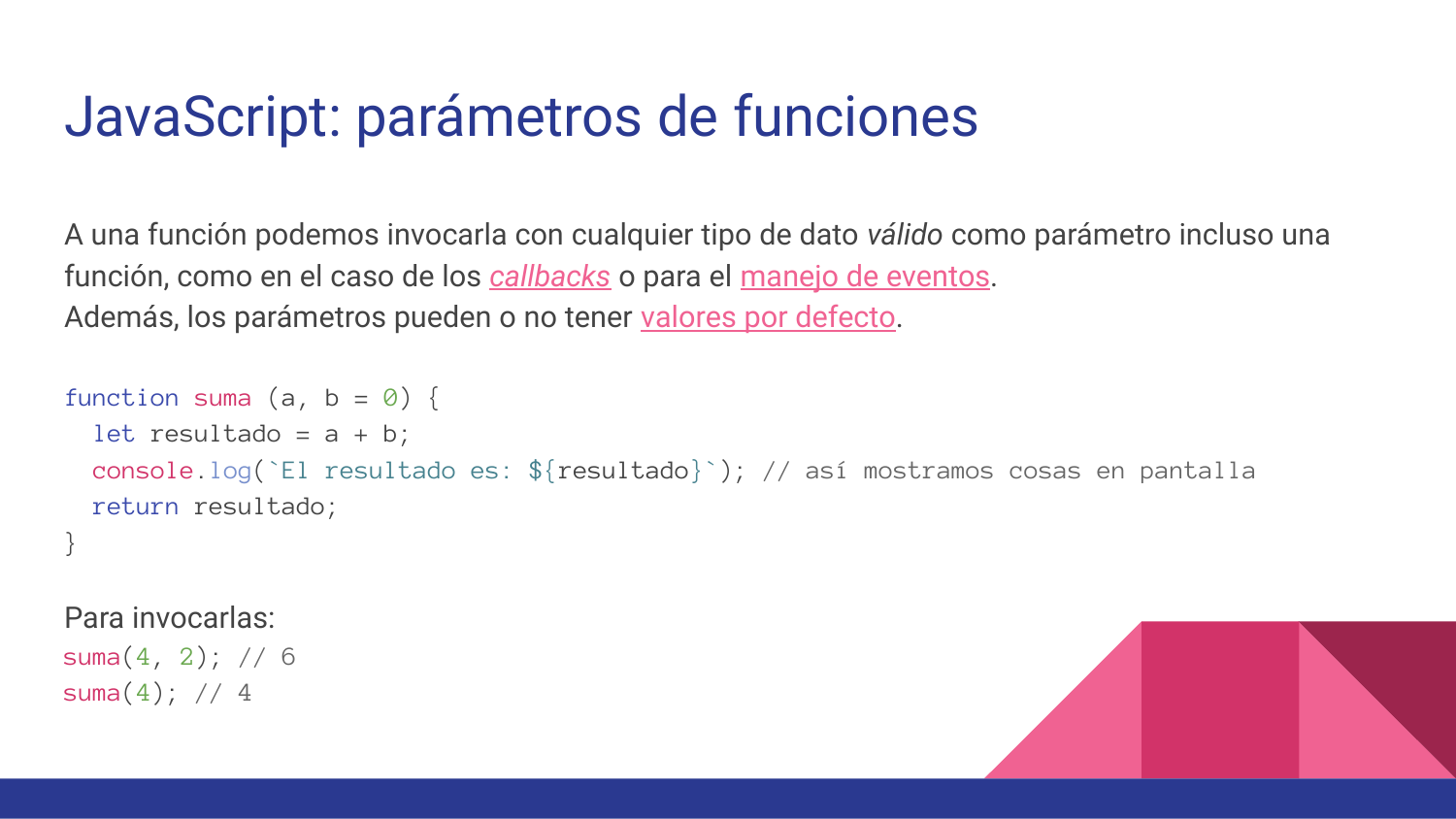

# JavaScript: parámetros de funciones
A una función podemos invocarla con cualquier tipo de dato válido como parámetro incluso una función, como en el caso de los callbacks o para el manejo de eventos.
Además, los parámetros pueden o no tener valores por defecto.

function suma (a, b = 0) {
  let resultado = a + b;
  console.log(`El resultado es: ${resultado}`); // así mostramos cosas en pantalla
  return resultado;
}

Para invocarlas:
suma(4, 2); // 6
suma(4); // 4